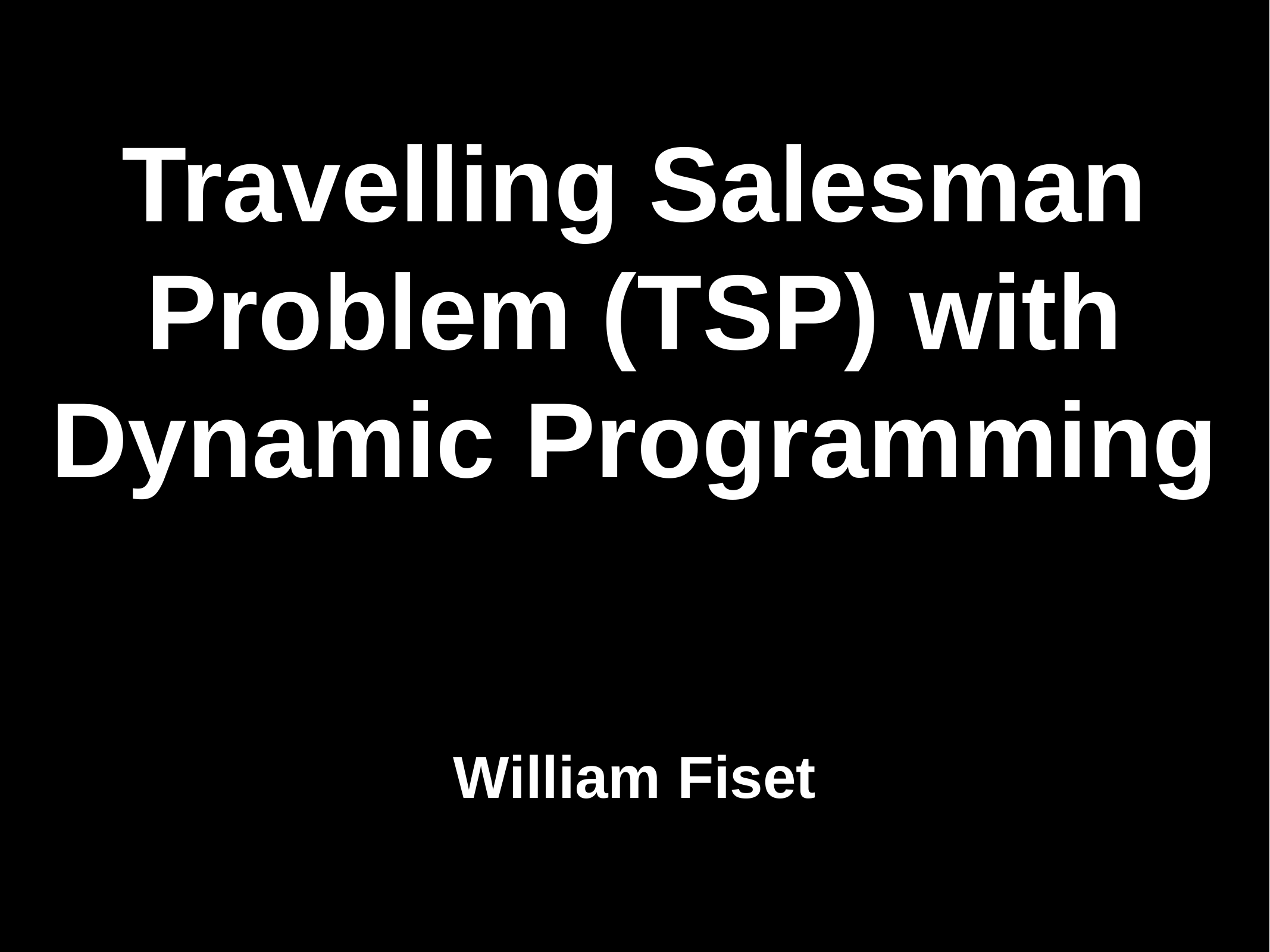

# Travelling Salesman Problem (TSP) with
Dynamic Programming
William Fiset